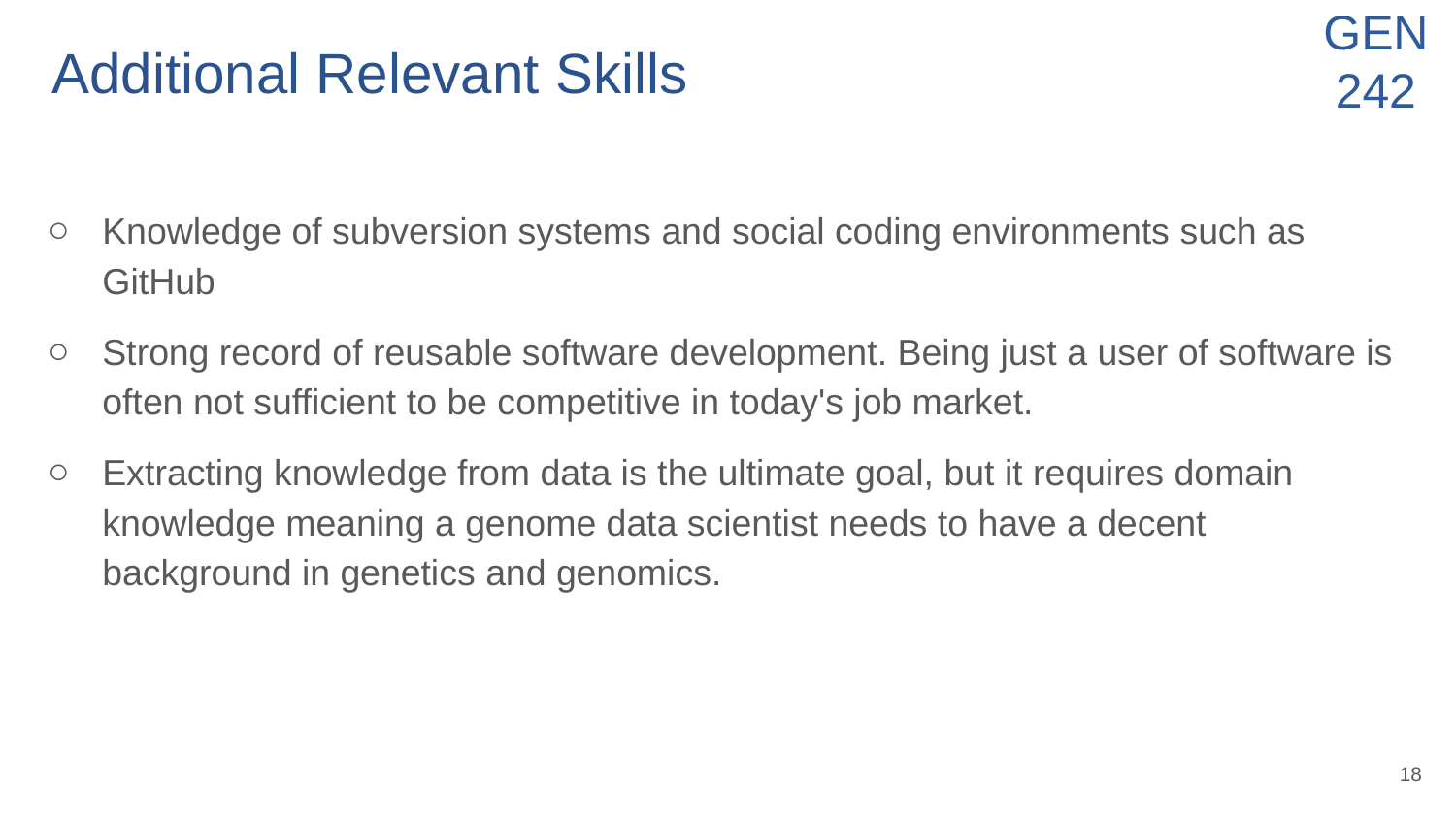

# Additional Relevant Skills
Knowledge of subversion systems and social coding environments such as GitHub
Strong record of reusable software development. Being just a user of software is often not sufficient to be competitive in today's job market.
Extracting knowledge from data is the ultimate goal, but it requires domain knowledge meaning a genome data scientist needs to have a decent background in genetics and genomics.

18